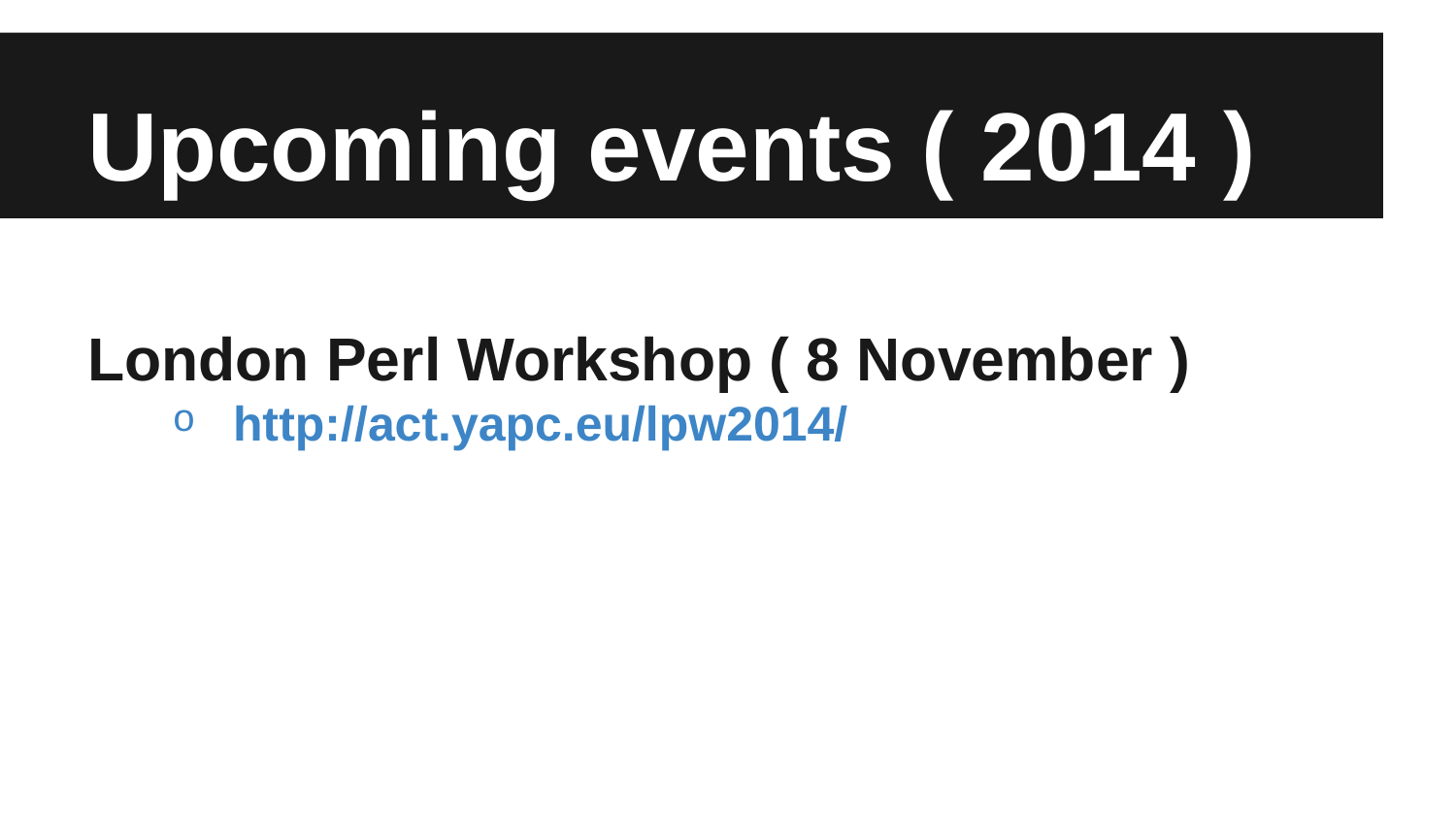

# Upcoming events ( 2014 )

London Perl Workshop ( 8 November )
http://act.yapc.eu/lpw2014/